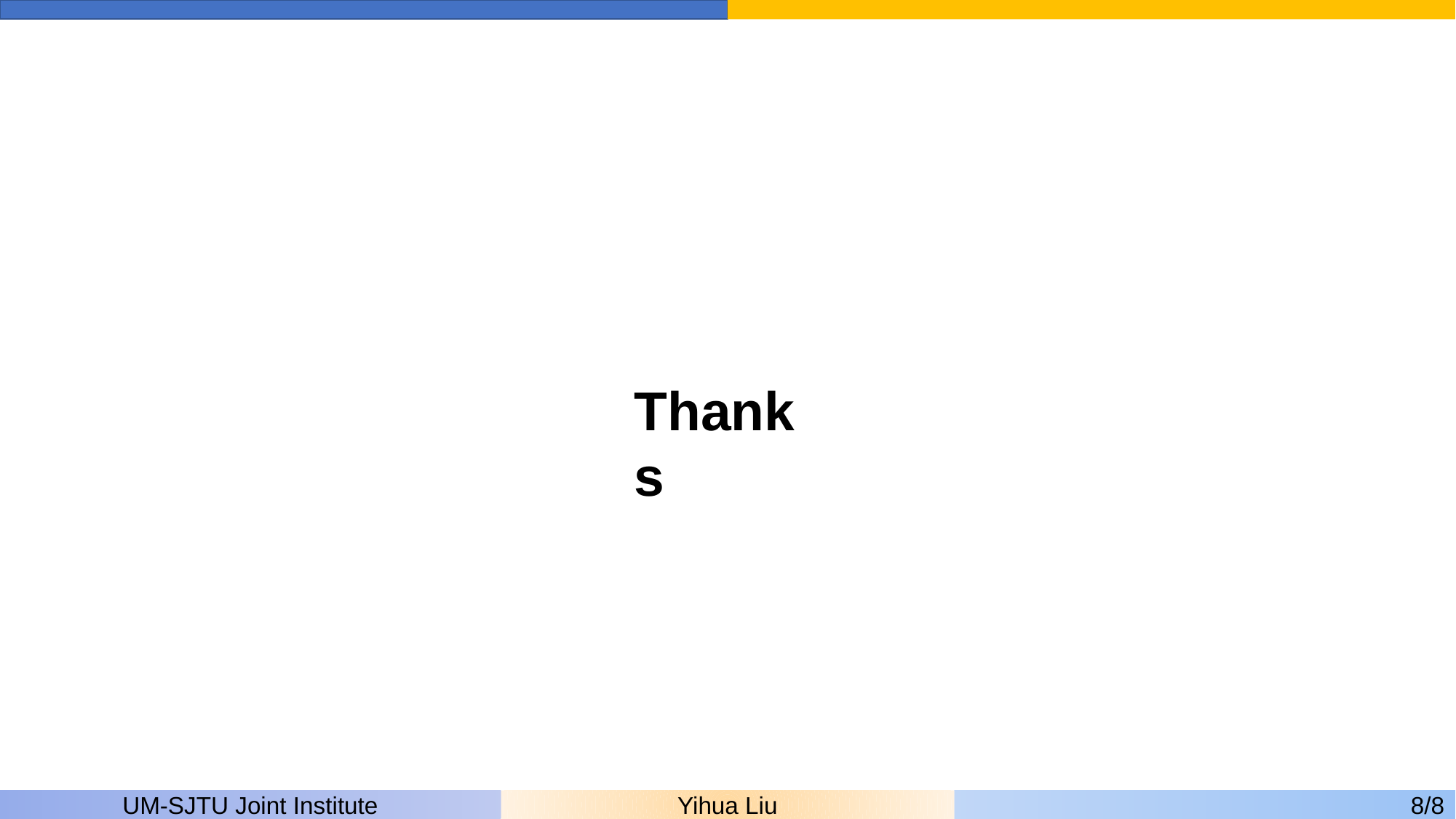

Thanks
Yihua Liu
8/8
UM-SJTU Joint Institute